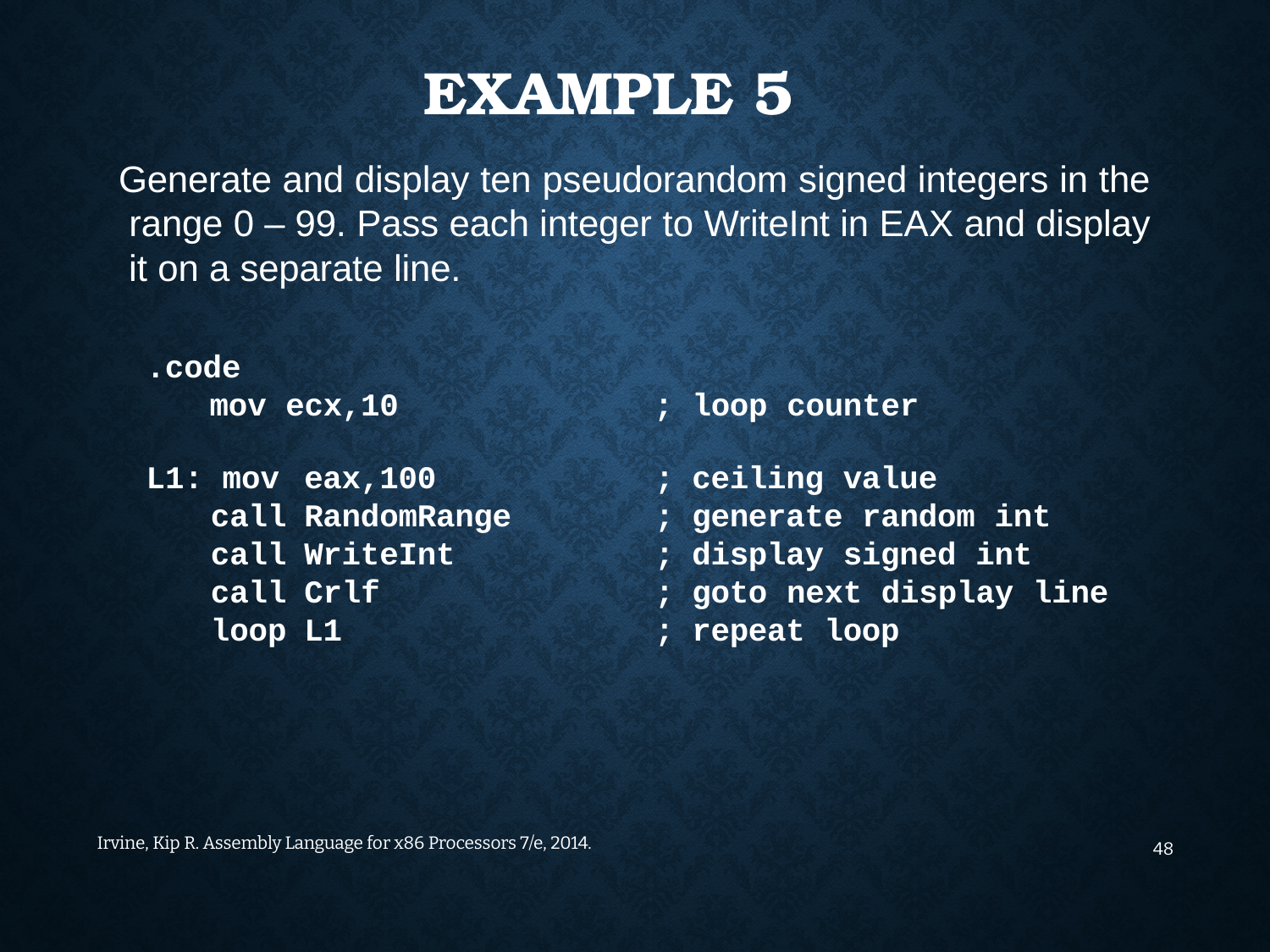

# Example 5
Generate and display ten pseudorandom signed integers in the  range 0 – 99. Pass each integer to WriteInt in EAX and display  it on a separate line.
.code
mov ecx,10
; loop counter
| L1: mov | eax,100 | ; | ceiling value |
| --- | --- | --- | --- |
| call | RandomRange | ; | generate random int |
| call | WriteInt | ; | display signed int |
| call | Crlf | ; | goto next display line |
| loop | L1 | ; | repeat loop |
Irvine, Kip R. Assembly Language for x86 Processors 7/e, 2014.
48